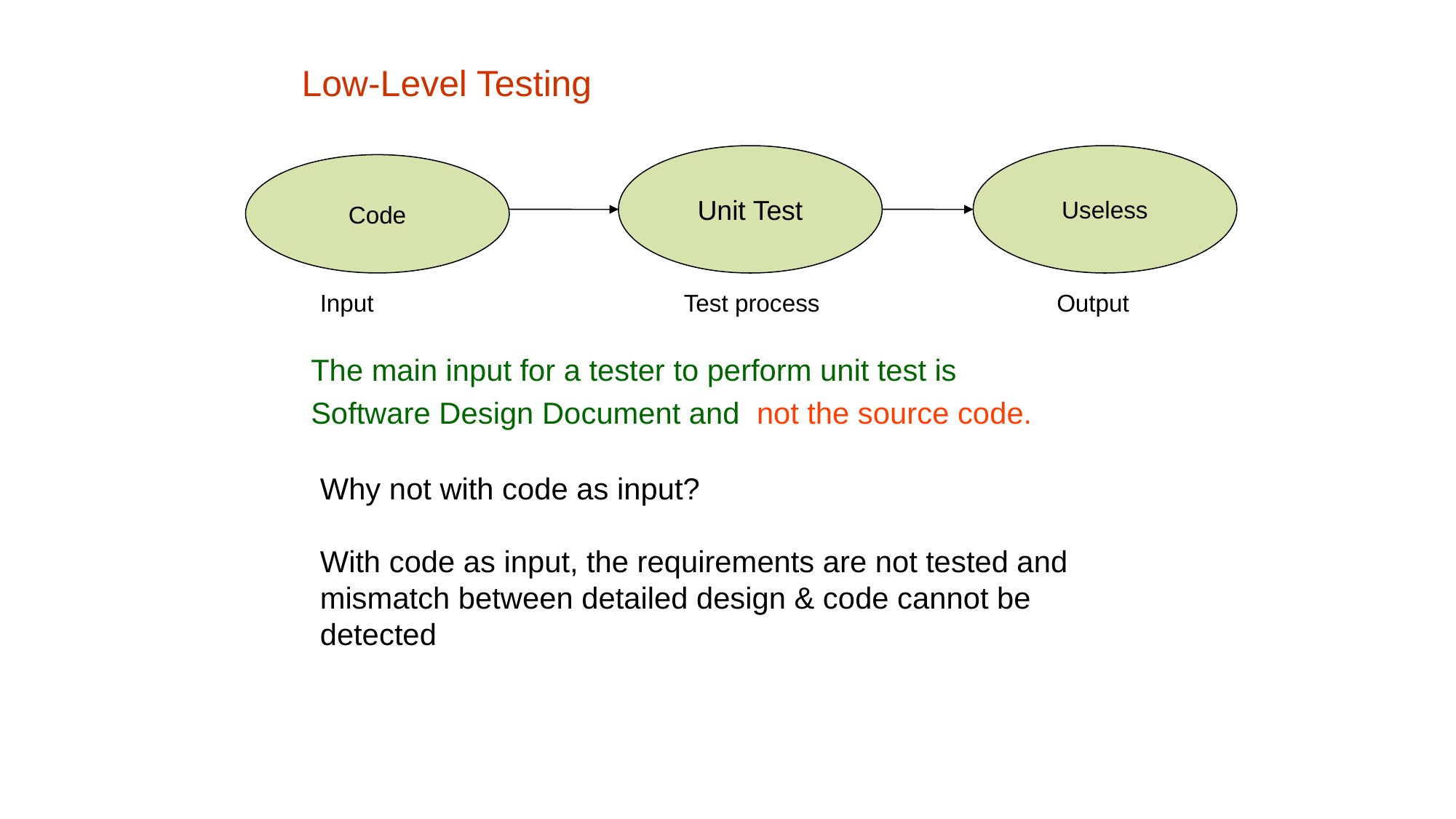

Low-Level Testing
Unit Test
Useless
Code

Input
Test process
Output
The main input for a tester to perform unit test is
Software Design Document and  not the source code.
Why not with code as input?
With code as input, the requirements are not tested and mismatch between detailed design & code cannot be detected

17